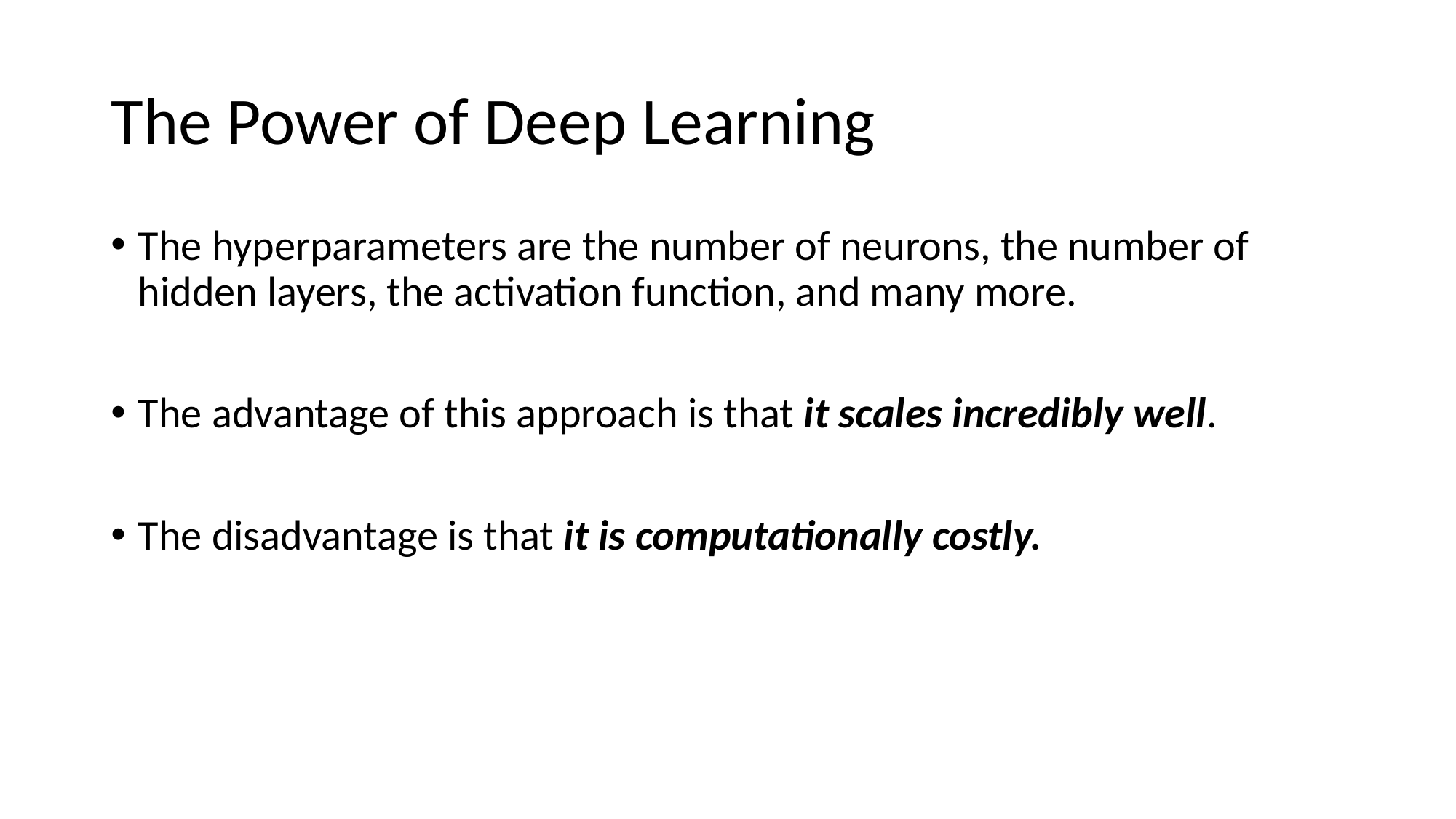

# The Power of Deep Learning
The hyperparameters are the number of neurons, the number of hidden layers, the activation function, and many more.

The advantage of this approach is that it scales incredibly well.

The disadvantage is that it is computationally costly.